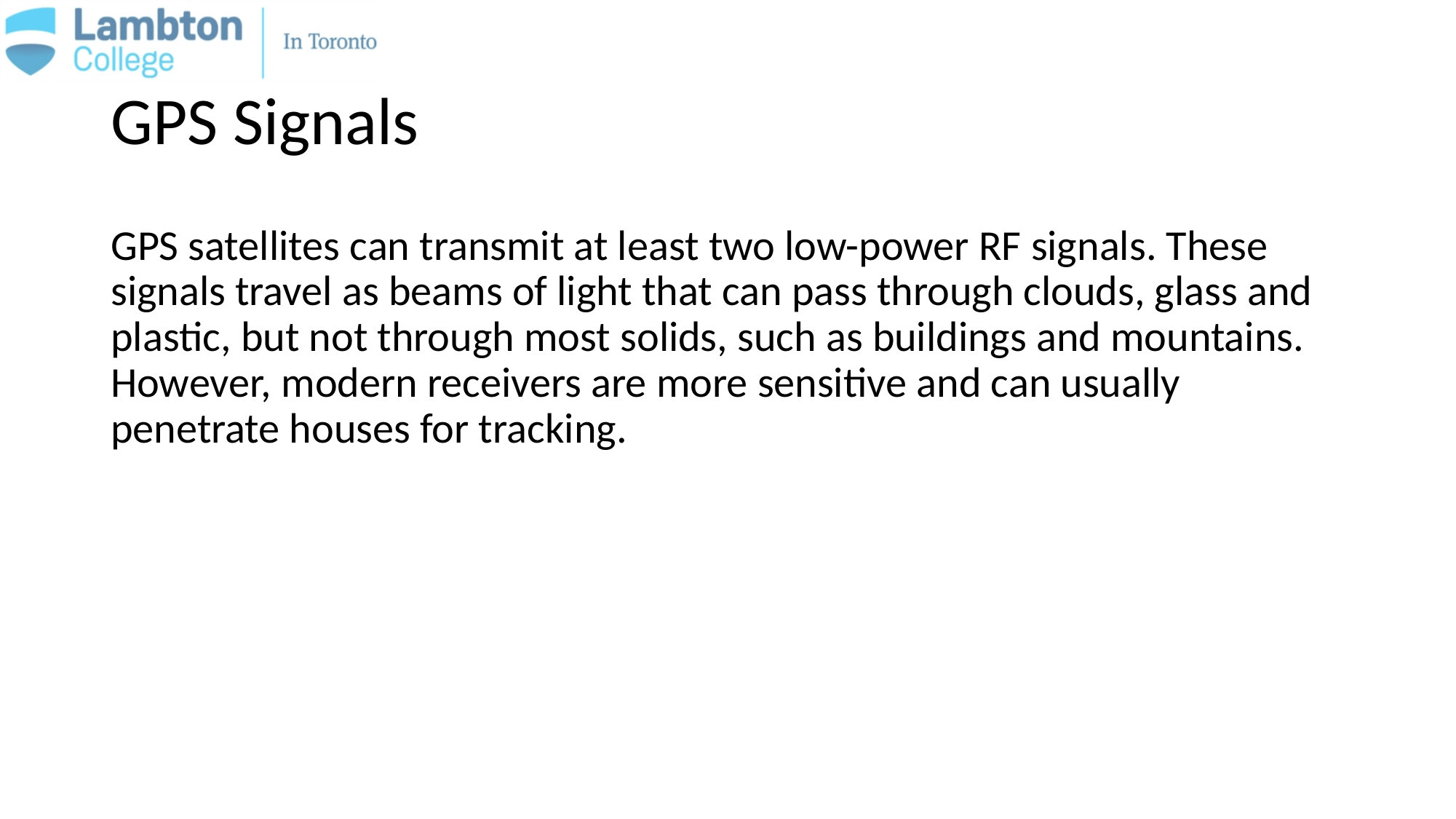

GPS Signals
GPS satellites can transmit at least two low-power RF signals. These signals travel as beams of light that can pass through clouds, glass and plastic, but not through most solids, such as buildings and mountains. However, modern receivers are more sensitive and can usually penetrate houses for tracking.